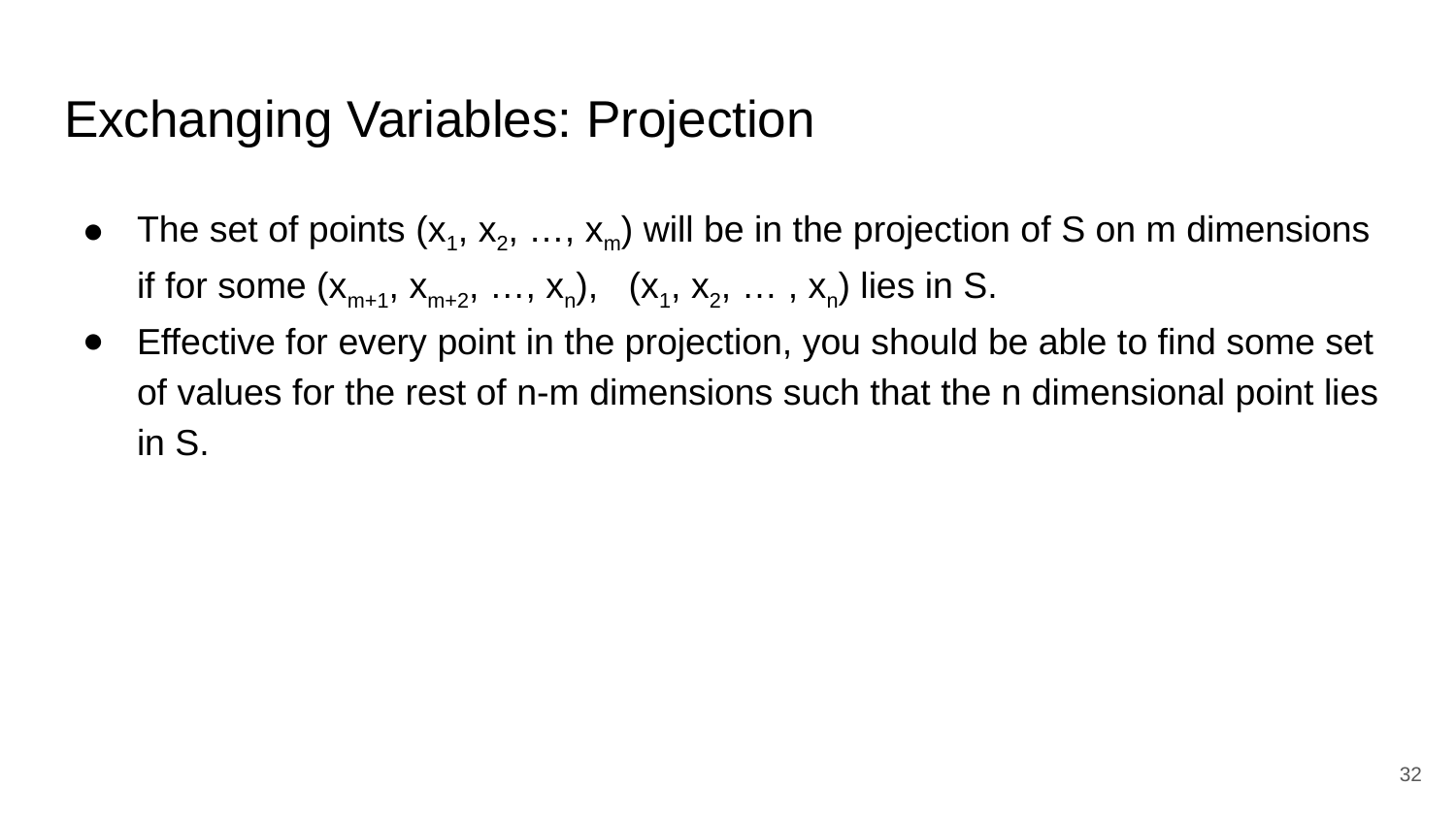

# Exchanging Variables: Projection

The set of points (x1, x2, …, xm) will be in the projection of S on m dimensions if for some (xm+1, xm+2, …, xn),   (x1, x2, … , xn) lies in S.
Effective for every point in the projection, you should be able to find some set of values for the rest of n-m dimensions such that the n dimensional point lies in S.

32